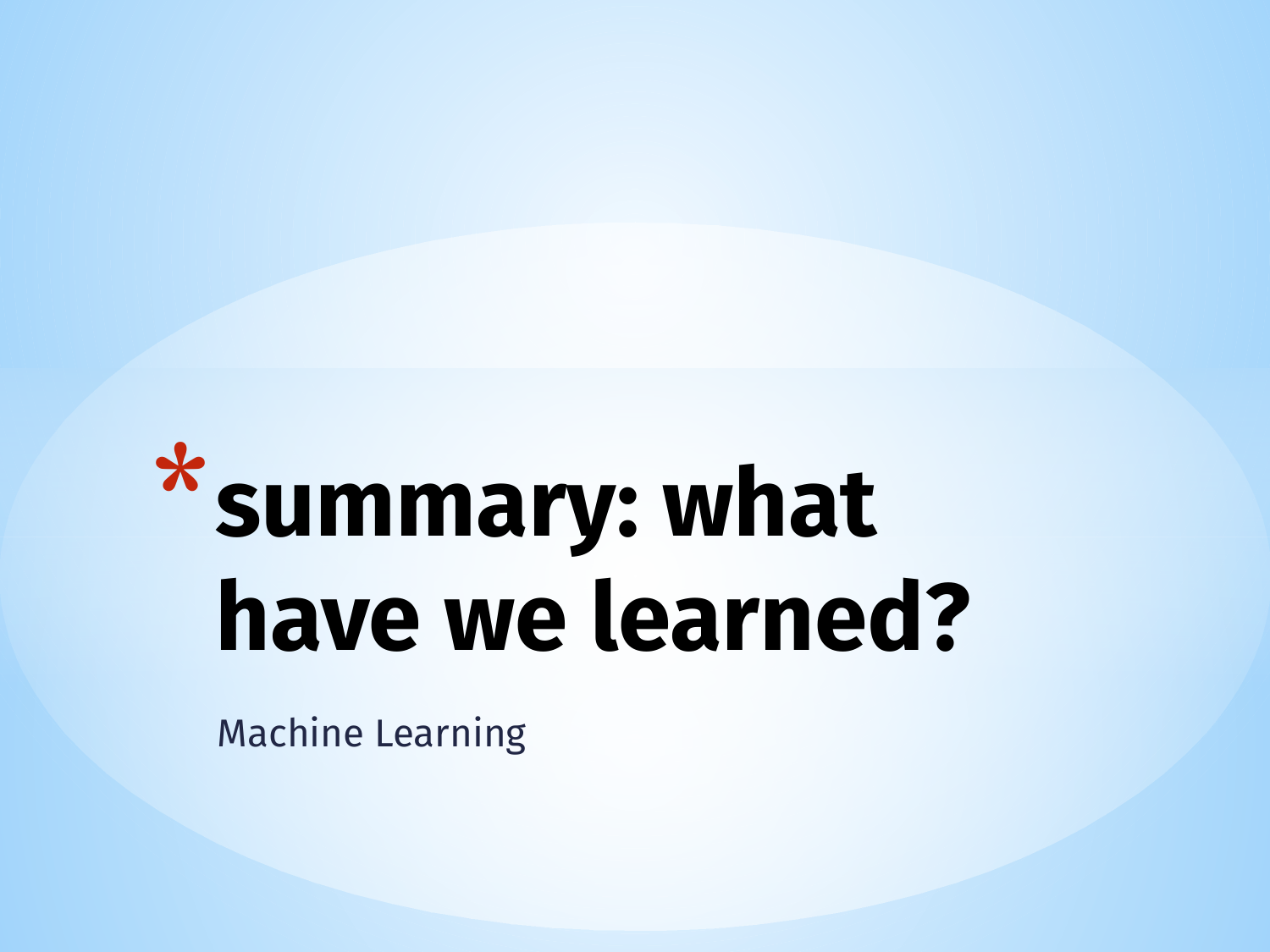

# summary: what have we learned?
Machine Learning